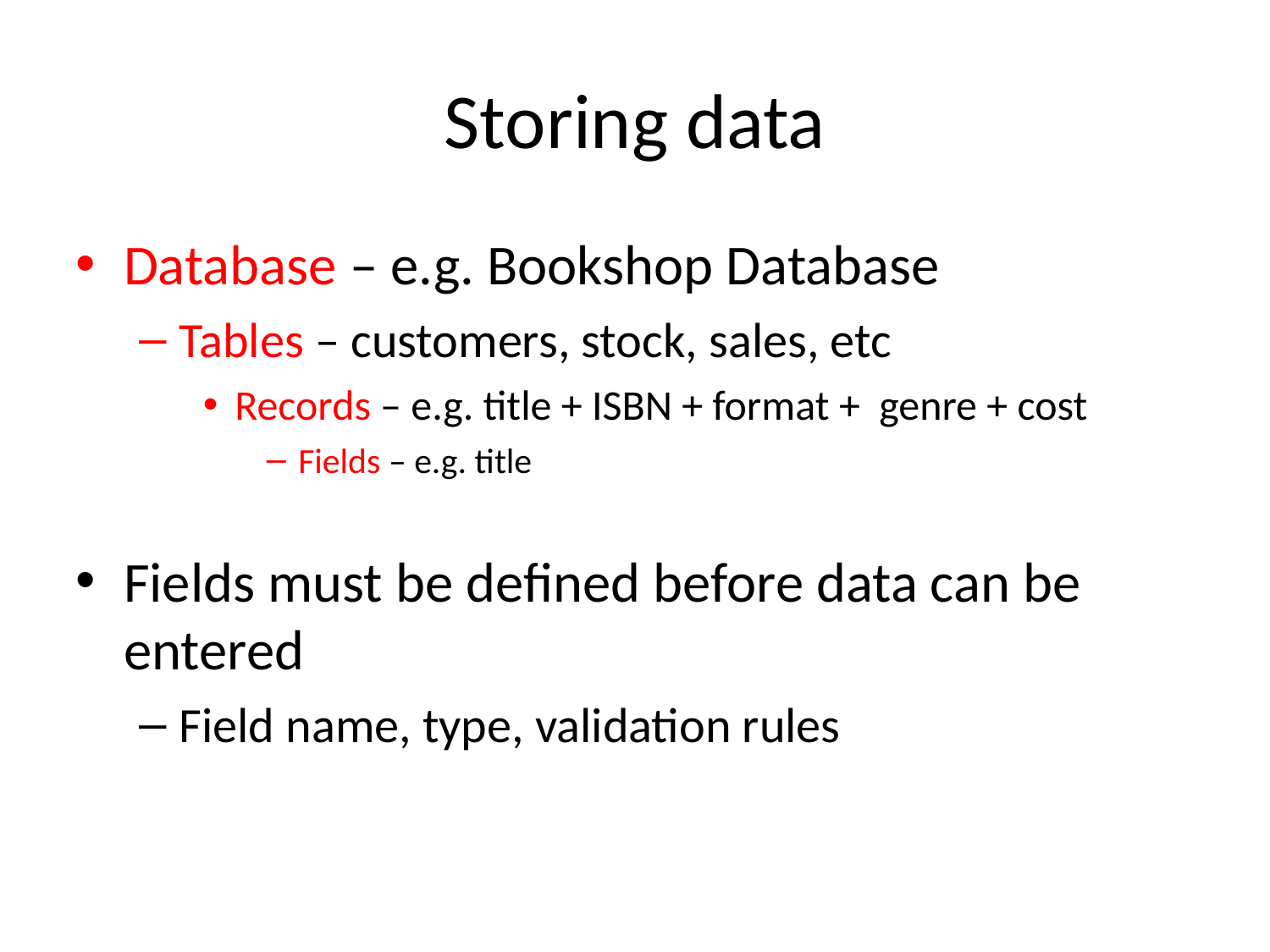

# Storing data
Database – e.g. Bookshop Database
Tables – customers, stock, sales, etc
Records – e.g. title + ISBN + format +  genre + cost
Fields – e.g. title

Fields must be defined before data can be entered
Field name, type, validation rules